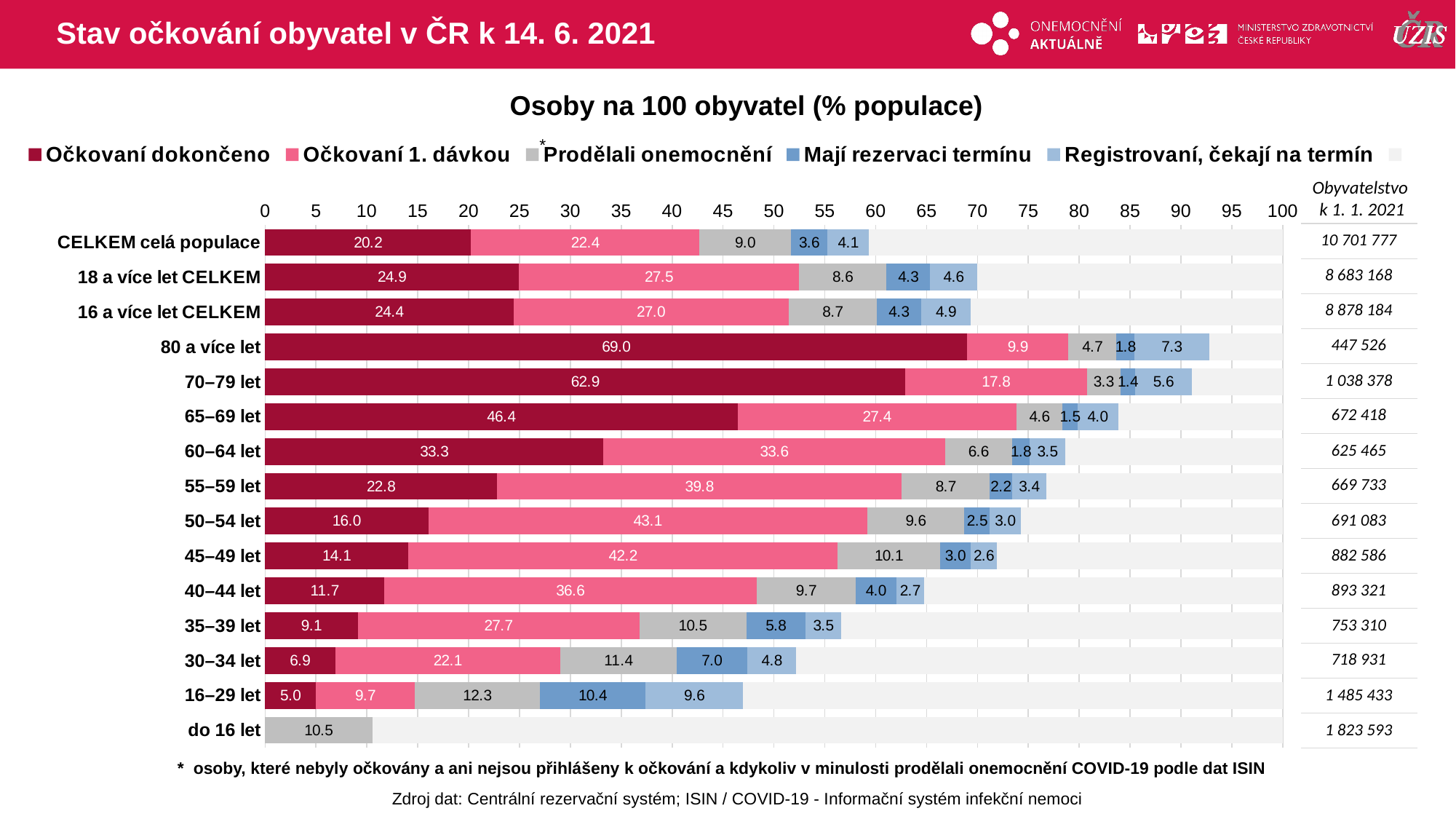

# Stav očkování obyvatel v ČR k 14. 6. 2021
Osoby na 100 obyvatel (% populace)

### Chart

| Category | Očkovaní dokončeno | Očkovaní 1. dávkou | Prodělali onemocnění | Mají rezervaci termínu | Registrovaní, čekají na termín |   |
|---|---|---|---|---|---|---|
| CELKEM celá populace | 20.24646 | 22.42155 | 8.998272 | 3.6012711 | 4.0579242 | 40.6745254 |
| 18 a více let CELKEM | 24.94123 | 27.51025 | 8.619538 | 4.2922007 | 4.6209747 | 30.0158076 |
| 16 a více let CELKEM | 24.40511 | 27.02697 | 8.682958 | 4.3409778 | 4.8914282 | 30.6525524 |
| 80 a více let | 69.00135 | 9.924563 | 4.733356 | 1.7954264 | 7.2990173 | 7.2462829 |
| 70–79 let | 62.91408 | 17.83455 | 3.323741 | 1.4089282 | 5.6042212 | 8.91448008 |
| 65–69 let | 46.42886 | 27.38163 | 4.570818 | 1.4502884 | 3.9896314 | 16.1787757 |
| 60–64 let | 33.25654 | 33.56639 | 6.569672 | 1.7646071 | 3.4745349 | 21.368262 |
| 55–59 let | 22.7961 | 39.75943 | 8.670172 | 2.1563817 | 3.4019527 | 23.2159682 |
| 50–54 let | 16.04626 | 43.12116 | 9.561225 | 2.4915965 | 3.0197531 | 25.7600028 |
| 45–49 let | 14.05563 | 42.21662 | 10.05862 | 2.9835053 | 2.6250133 | 28.0606083 |
| 40–44 let | 11.70766 | 36.59972 | 9.721254 | 3.9993463 | 2.7459334 | 35.2260833 |
| 35–39 let | 9.094795 | 27.69033 | 10.50325 | 5.8204458 | 3.4992234 | 43.3919635 |
| 30–34 let | 6.890369 | 22.12911 | 11.39511 | 6.9860668 | 4.7964269 | 47.8029185 |
| 16–29 let | 4.994301 | 9.71508 | 12.29009 | 10.377782 | 9.6038663 | 53.0188841 |
| do 16 let | None | None | 10.53338 | None | None | 89.4666189 |
*
Obyvatelstvo
k 1. 1. 2021
| 10 701 777 |
| --- |
| 8 683 168 |
| 8 878 184 |
| 447 526 |
| 1 038 378 |
| 672 418 |
| 625 465 |
| 669 733 |
| 691 083 |
| 882 586 |
| 893 321 |
| 753 310 |
| 718 931 |
| 1 485 433 |
| 1 823 593 |
*  osoby, které nebyly očkovány a ani nejsou přihlášeny k očkování a kdykoliv v minulosti prodělali onemocnění COVID-19 podle dat ISIN
Zdroj dat: Centrální rezervační systém; ISIN / COVID-19 - Informační systém infekční nemoci